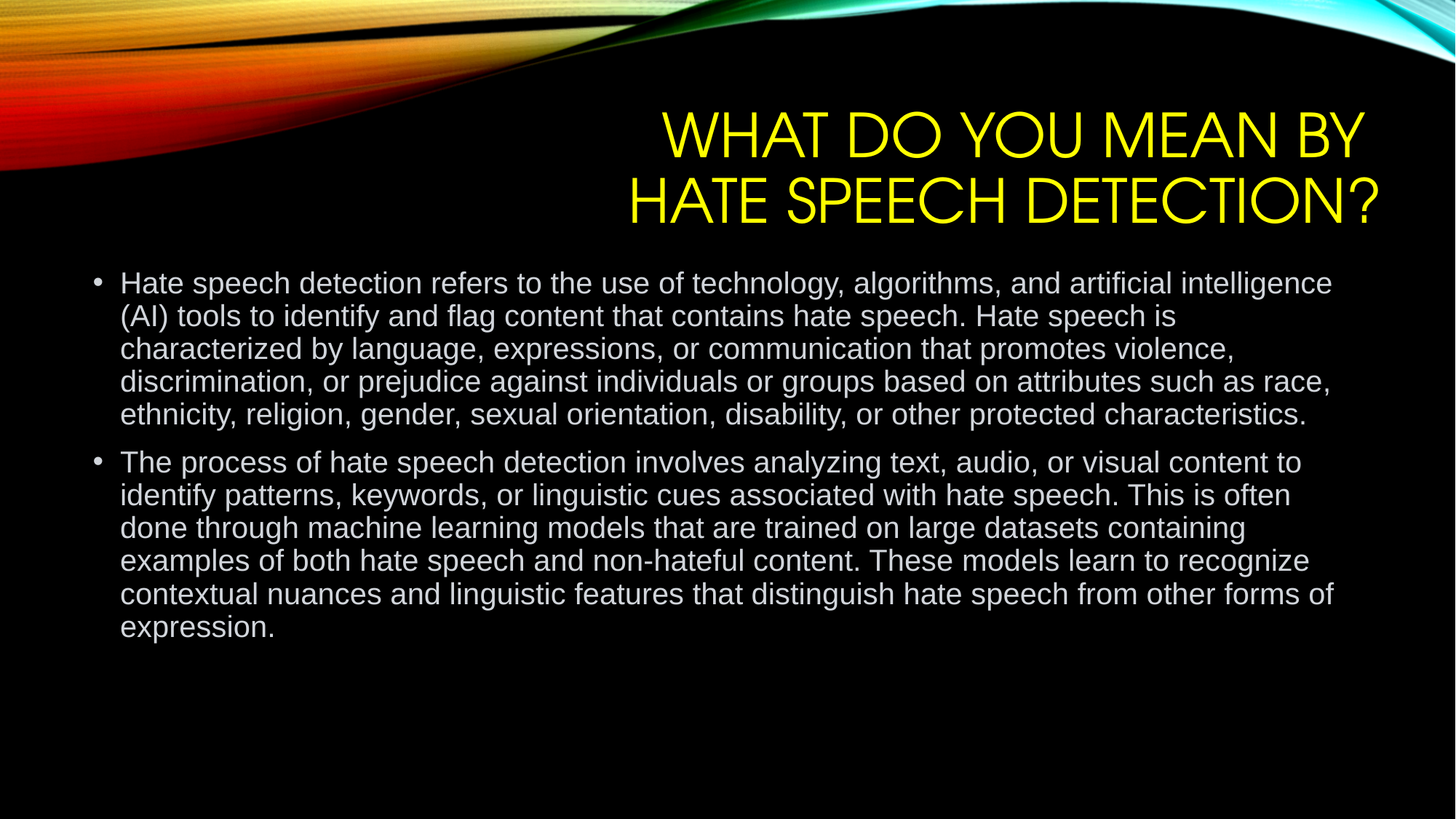

# What do you mean by Hate speech DETECTION?
Hate speech detection refers to the use of technology, algorithms, and artificial intelligence (AI) tools to identify and flag content that contains hate speech. Hate speech is characterized by language, expressions, or communication that promotes violence, discrimination, or prejudice against individuals or groups based on attributes such as race, ethnicity, religion, gender, sexual orientation, disability, or other protected characteristics.
The process of hate speech detection involves analyzing text, audio, or visual content to identify patterns, keywords, or linguistic cues associated with hate speech. This is often done through machine learning models that are trained on large datasets containing examples of both hate speech and non-hateful content. These models learn to recognize contextual nuances and linguistic features that distinguish hate speech from other forms of expression.